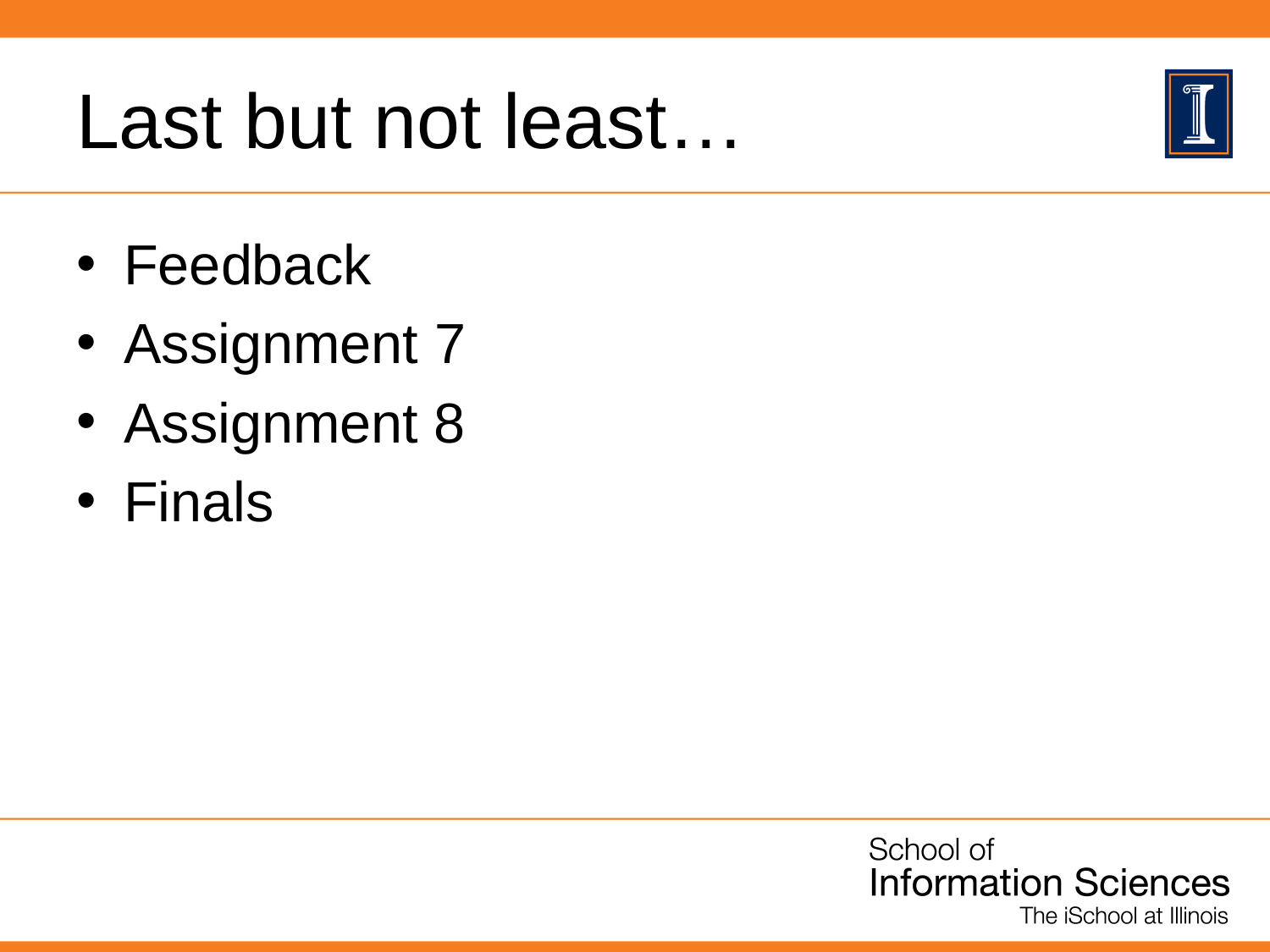

# Last but not least…
Feedback
Assignment 7
Assignment 8
Finals